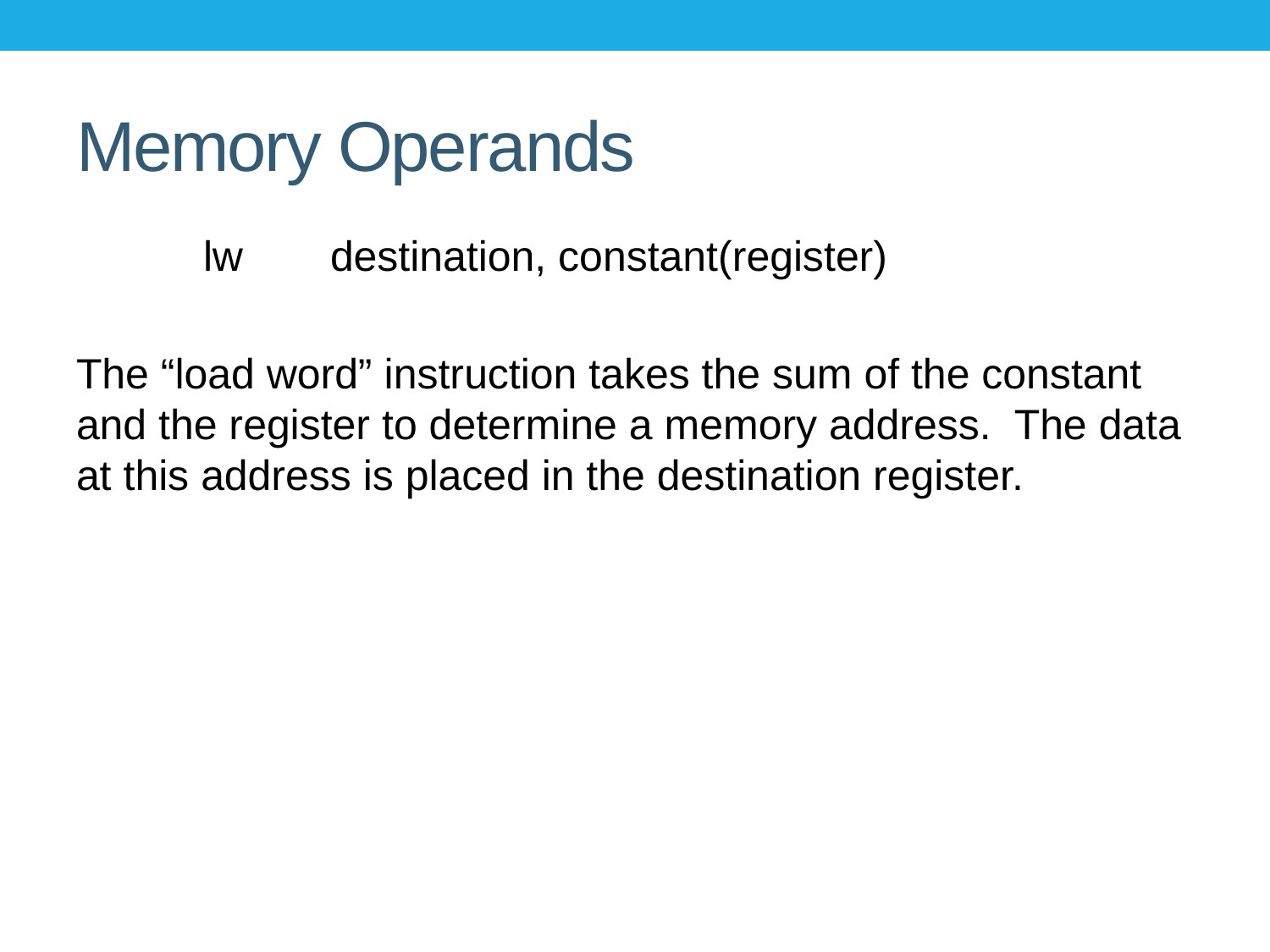

# Memory Operands
	lw	destination, constant(register)

The “load word” instruction takes the sum of the constant and the register to determine a memory address.  The data at this address is placed in the destination register.